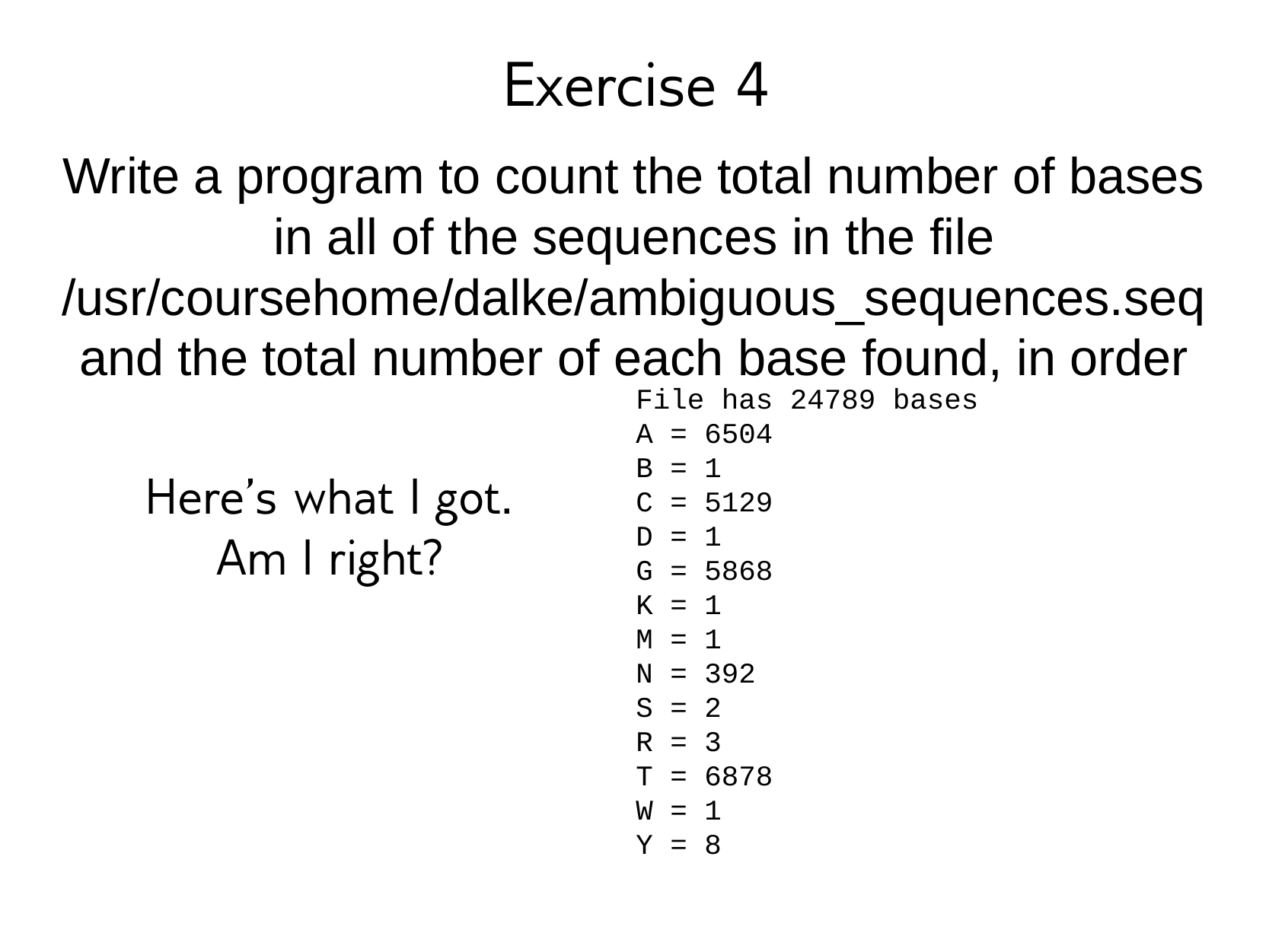

# Exercise 4
Write a program to count the total number of bases
in all of the sequences in the file
/usr/coursehome/dalke/ambiguous_sequences.seq
and the total number of each base found, in order
File has 24789 bases
A = 6504
B = 1
C = 5129
D = 1
G = 5868
K = 1
M = 1
N = 392
S = 2
R = 3
T = 6878
W = 1
Y = 8
Here’s what I got.
Am I right?